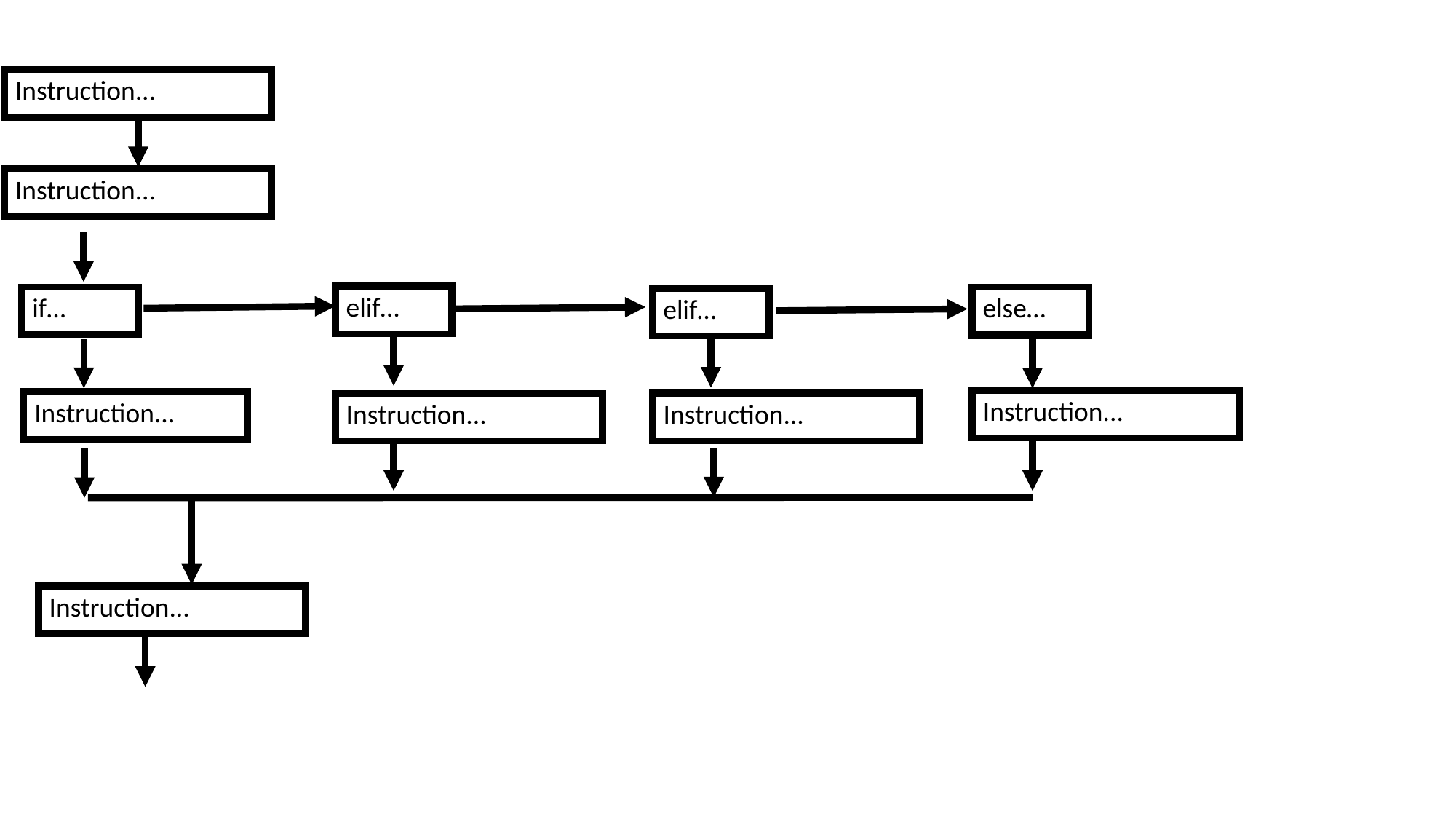

Instruction...

Instruction...

elif…

if…

else…

elif…

Instruction...

Instruction...

Instruction...

Instruction...

Instruction...